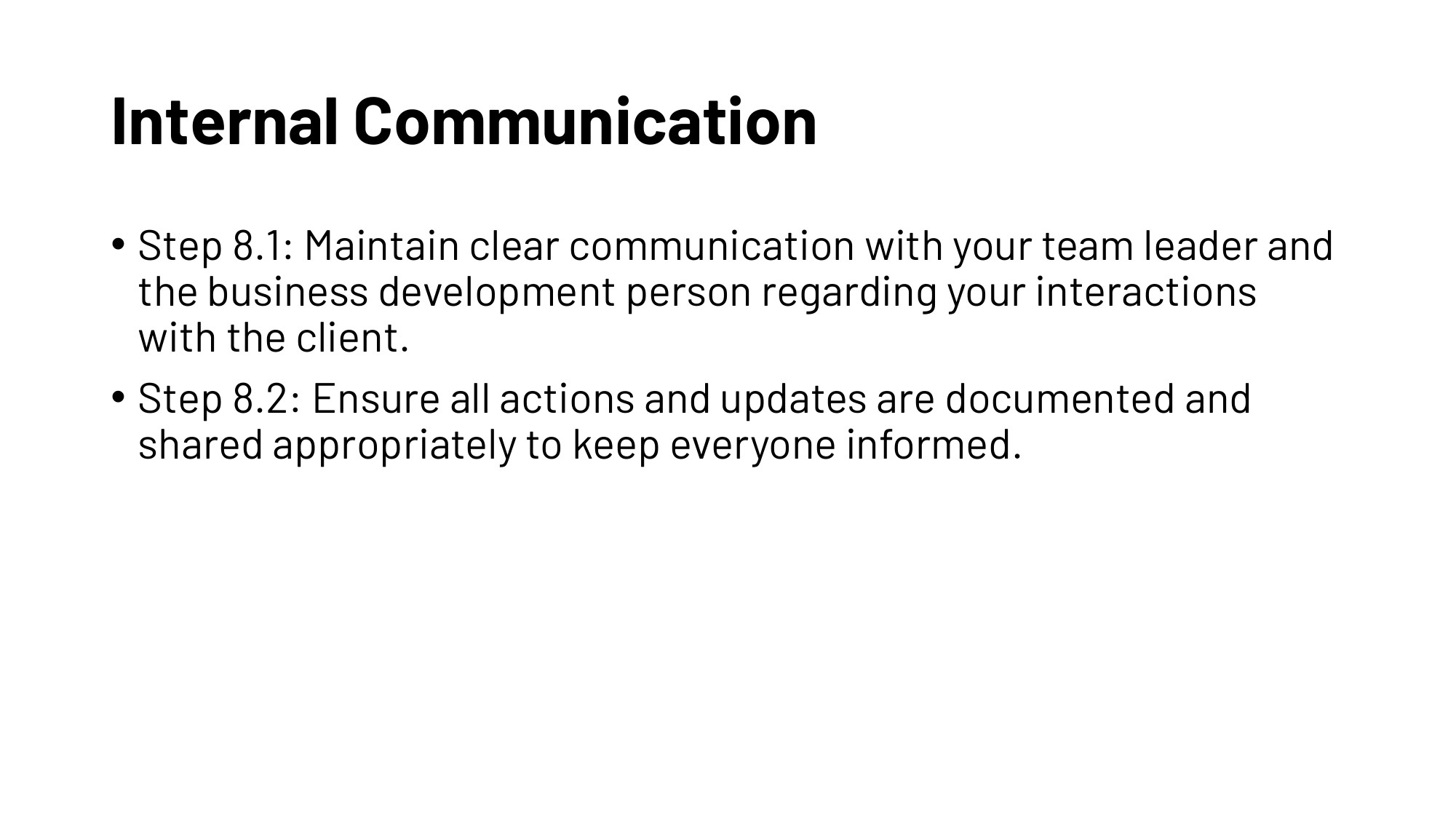

# Internal Communication
Step 8.1: Maintain clear communication with your team leader and the business development person regarding your interactions with the client.
Step 8.2: Ensure all actions and updates are documented and shared appropriately to keep everyone informed.